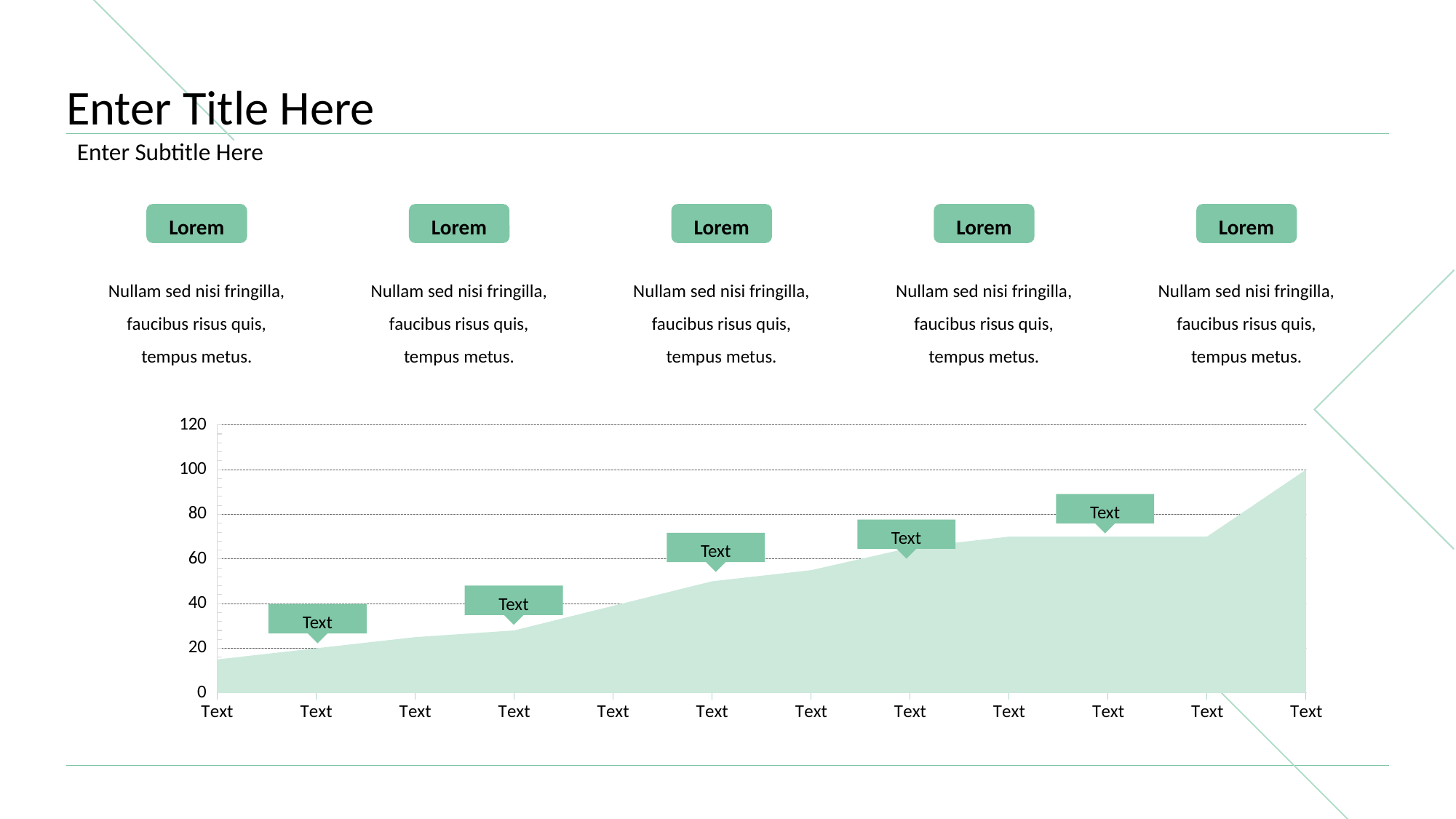

# Enter Title Here
Enter Subtitle Here
Lorem
Lorem
Lorem
Lorem
Lorem
Nullam sed nisi fringilla, faucibus risus quis, tempus metus.
Nullam sed nisi fringilla, faucibus risus quis, tempus metus.
Nullam sed nisi fringilla, faucibus risus quis, tempus metus.
Nullam sed nisi fringilla, faucibus risus quis, tempus metus.
Nullam sed nisi fringilla, faucibus risus quis, tempus metus.

### Chart

| Category | Series 2 |
|---|---|
| Text | 15.0 |
| Text | 20.0 |
| Text | 25.0 |
| Text | 28.0 |
| Text | 39.0 |
| Text | 50.0 |
| Text | 55.0 |
| Text | 65.0 |
| Text | 70.0 |
| Text | 70.0 |
| Text | 70.0 |
| Text | 100.0 |
Text
Text
Text
Text
Text